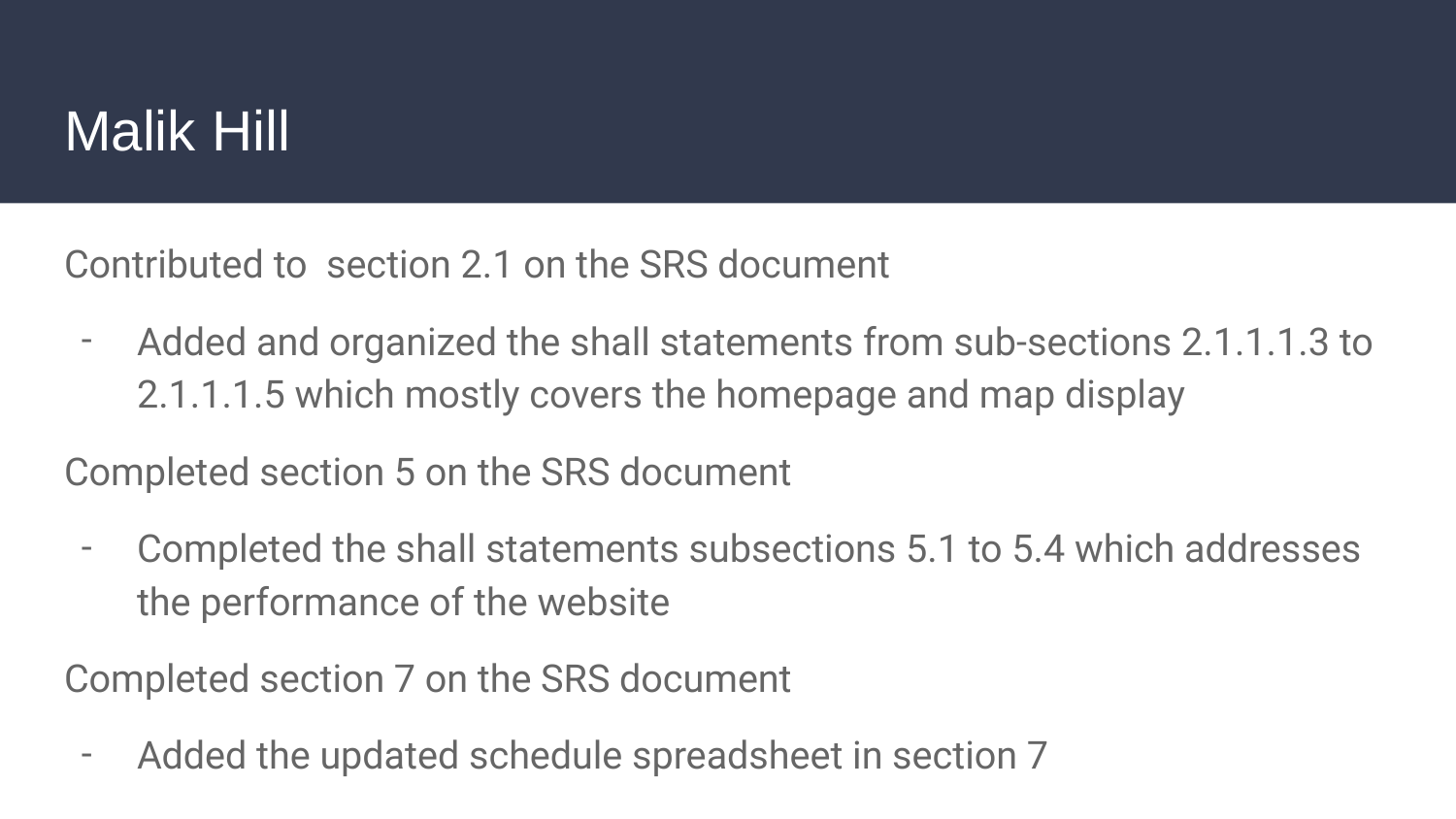

# Malik Hill
Contributed to  section 2.1 on the SRS document
Added and organized the shall statements from sub-sections 2.1.1.1.3 to 2.1.1.1.5 which mostly covers the homepage and map display
Completed section 5 on the SRS document
Completed the shall statements subsections 5.1 to 5.4 which addresses the performance of the website
Completed section 7 on the SRS document
Added the updated schedule spreadsheet in section 7